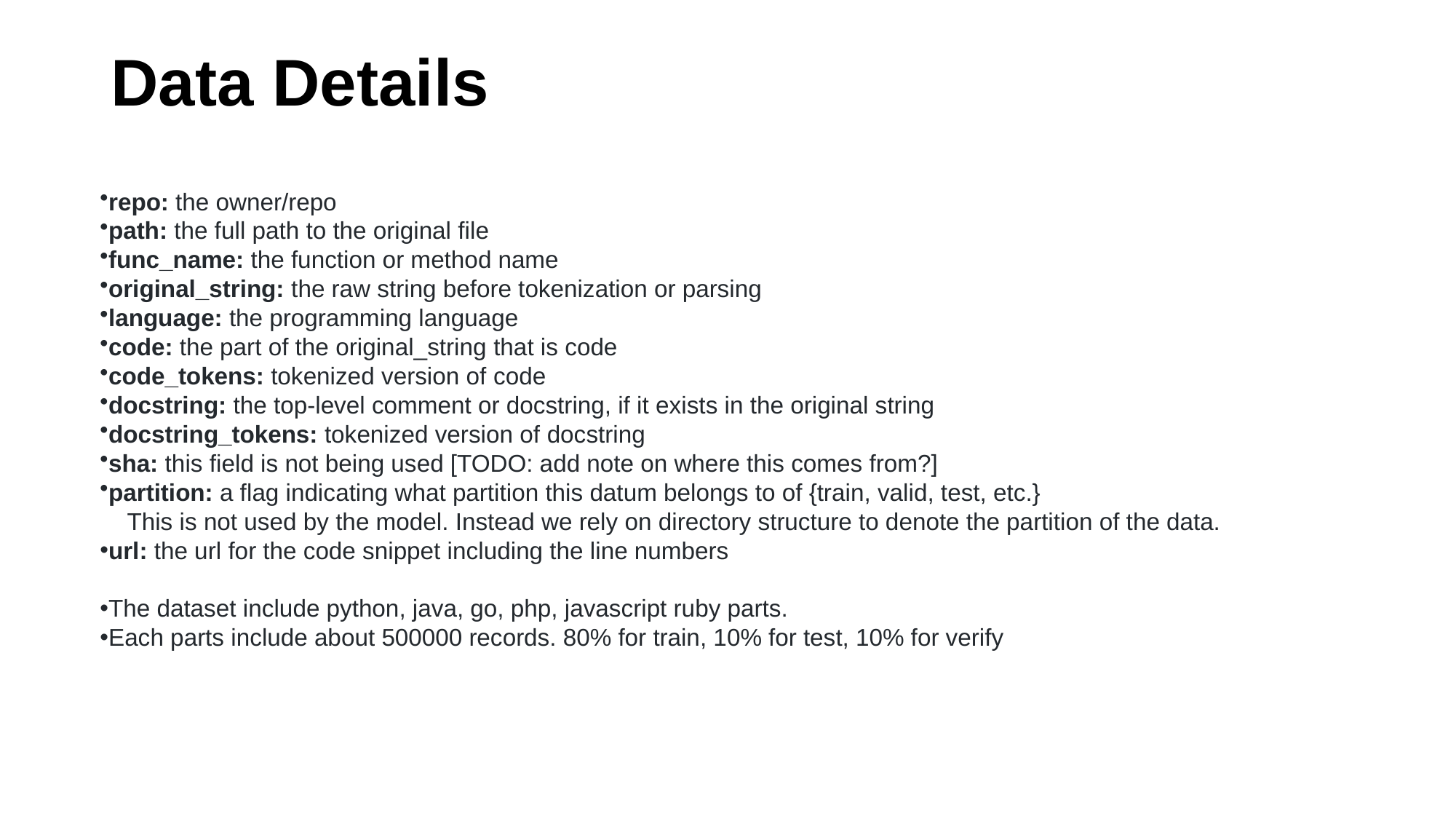

# Data Details

repo: the owner/repo
path: the full path to the original file
func_name: the function or method name
original_string: the raw string before tokenization or parsing
language: the programming language
code: the part of the original_string that is code
code_tokens: tokenized version of code
docstring: the top-level comment or docstring, if it exists in the original string
docstring_tokens: tokenized version of docstring
sha: this field is not being used [TODO: add note on where this comes from?]
partition: a flag indicating what partition this datum belongs to of {train, valid, test, etc.}
    This is not used by the model. Instead we rely on directory structure to denote the partition of the data.
url: the url for the code snippet including the line numbers

The dataset include python, java, go, php, javascript ruby parts.
Each parts include about 500000 records. 80% for train, 10% for test, 10% for verify